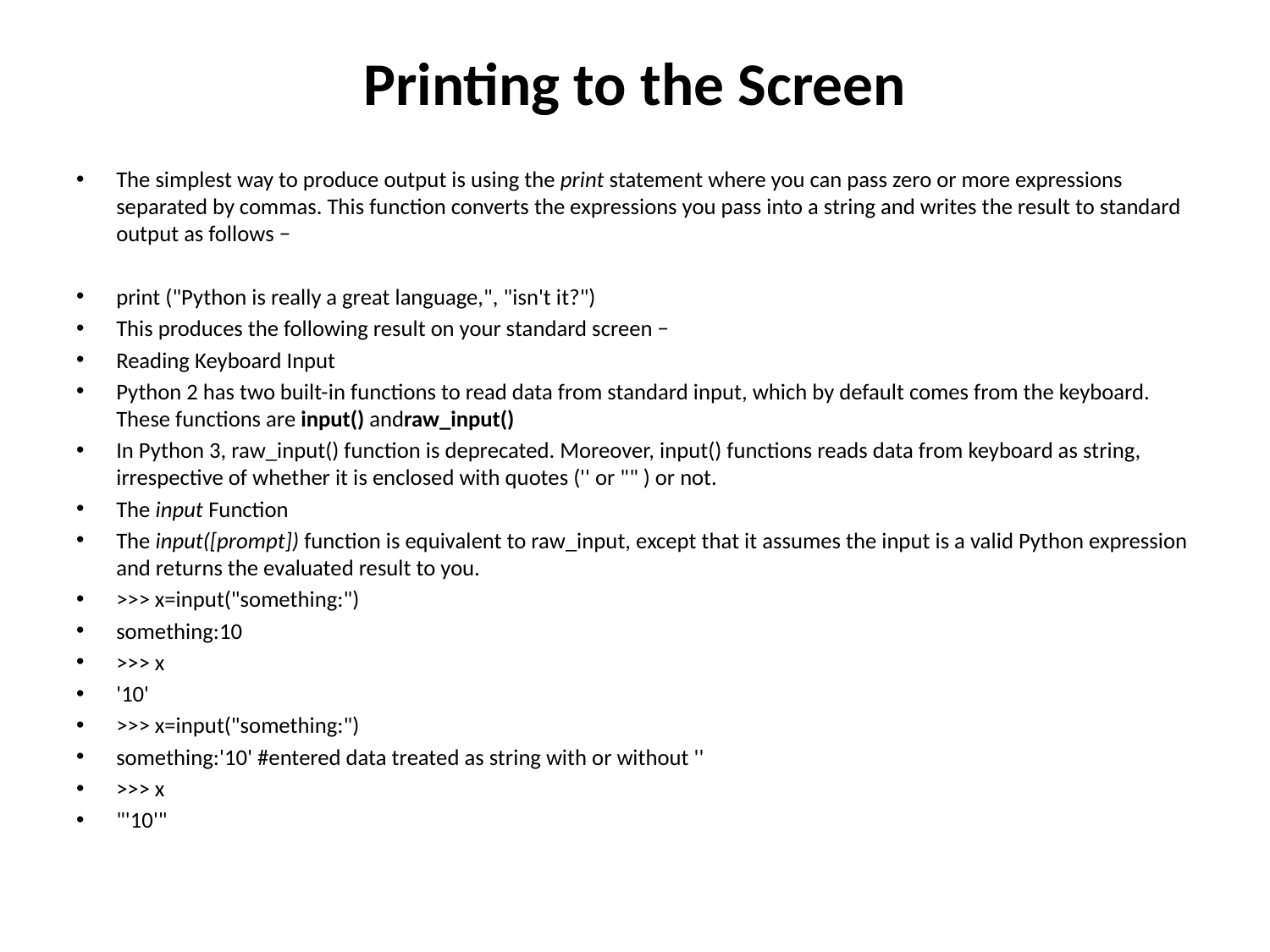

# Printing to the Screen
The simplest way to produce output is using the print statement where you can pass zero or more expressions separated by commas. This function converts the expressions you pass into a string and writes the result to standard output as follows −

print ("Python is really a great language,", "isn't it?")
This produces the following result on your standard screen −
Reading Keyboard Input
Python 2 has two built-in functions to read data from standard input, which by default comes from the keyboard. These functions are input() andraw_input()
In Python 3, raw_input() function is deprecated. Moreover, input() functions reads data from keyboard as string, irrespective of whether it is enclosed with quotes ('' or "" ) or not.
The input Function
The input([prompt]) function is equivalent to raw_input, except that it assumes the input is a valid Python expression and returns the evaluated result to you.
>>> x=input("something:")
something:10
>>> x
'10'
>>> x=input("something:")
something:'10' #entered data treated as string with or without ''
>>> x
"'10'"